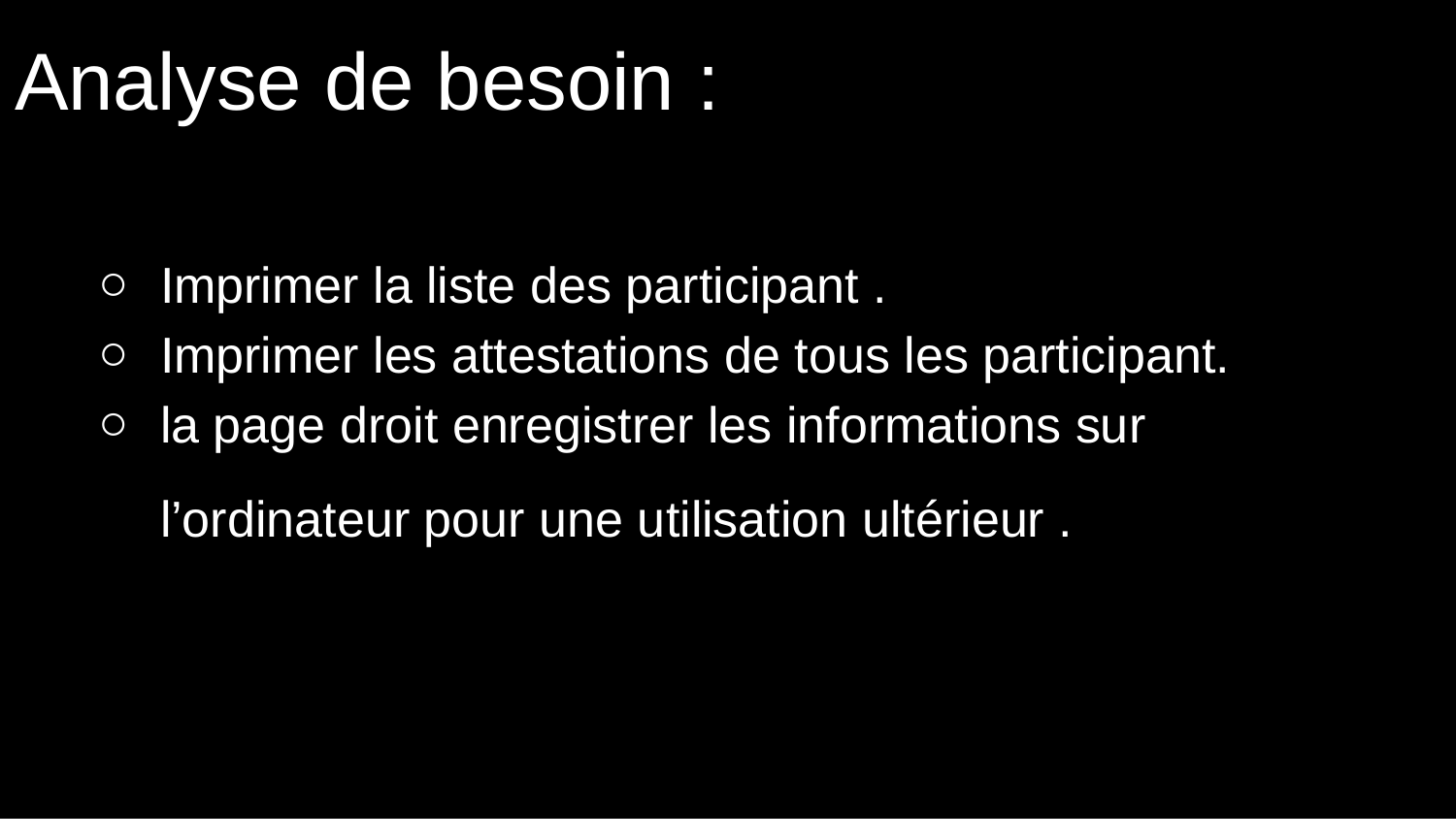

Analyse de besoin :

Imprimer la liste des participant .
Imprimer les attestations de tous les participant.
la page droit enregistrer les informations sur
l’ordinateur pour une utilisation ultérieur .